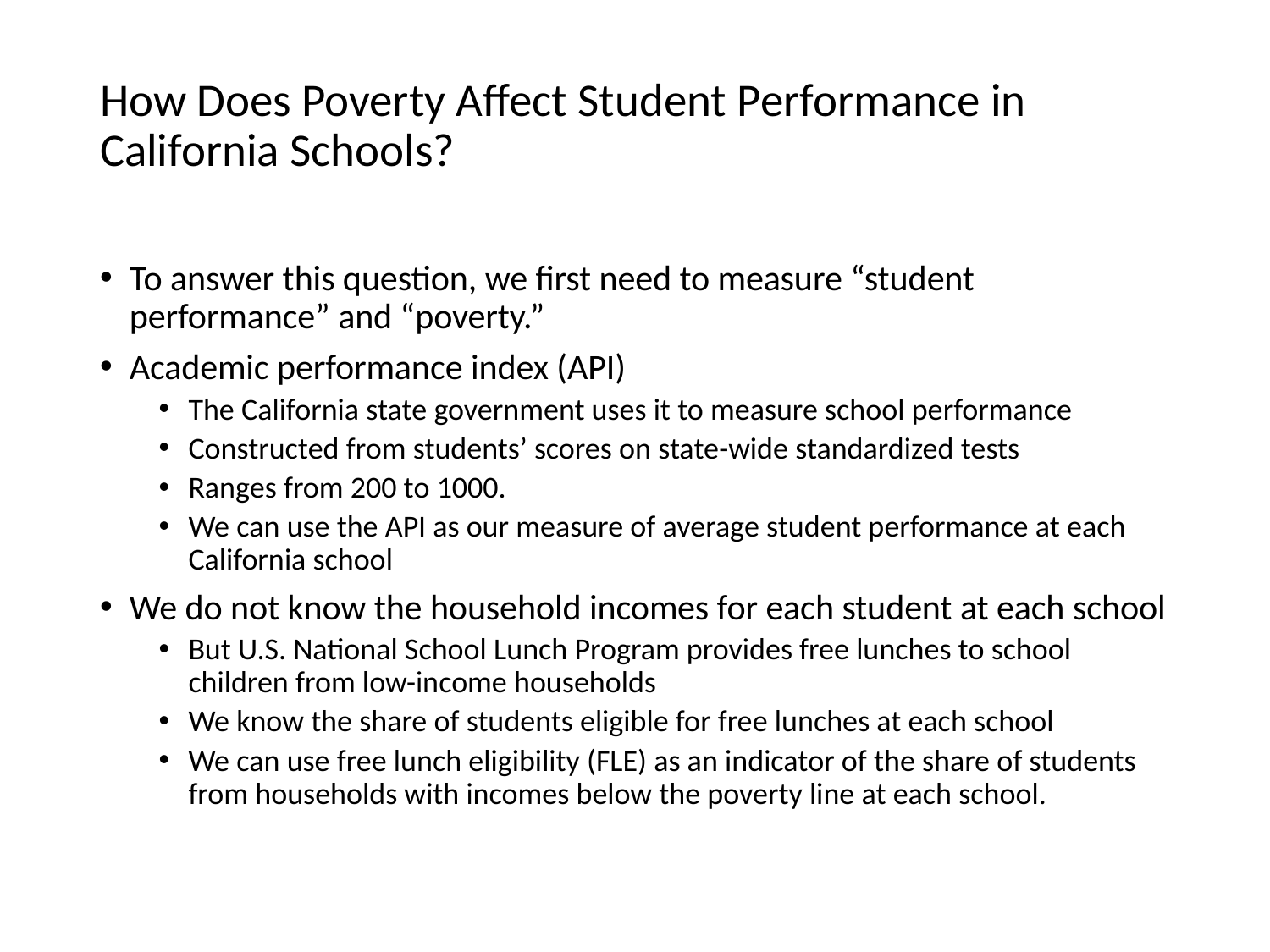

# How Does Poverty Affect Student Performance in California Schools?
To answer this question, we first need to measure “student performance” and “poverty.”
Academic performance index (API)
The California state government uses it to measure school performance
Constructed from students’ scores on state-wide standardized tests
Ranges from 200 to 1000.
We can use the API as our measure of average student performance at each California school
We do not know the household incomes for each student at each school
But U.S. National School Lunch Program provides free lunches to school children from low-income households
We know the share of students eligible for free lunches at each school
We can use free lunch eligibility (FLE) as an indicator of the share of students from households with incomes below the poverty line at each school.